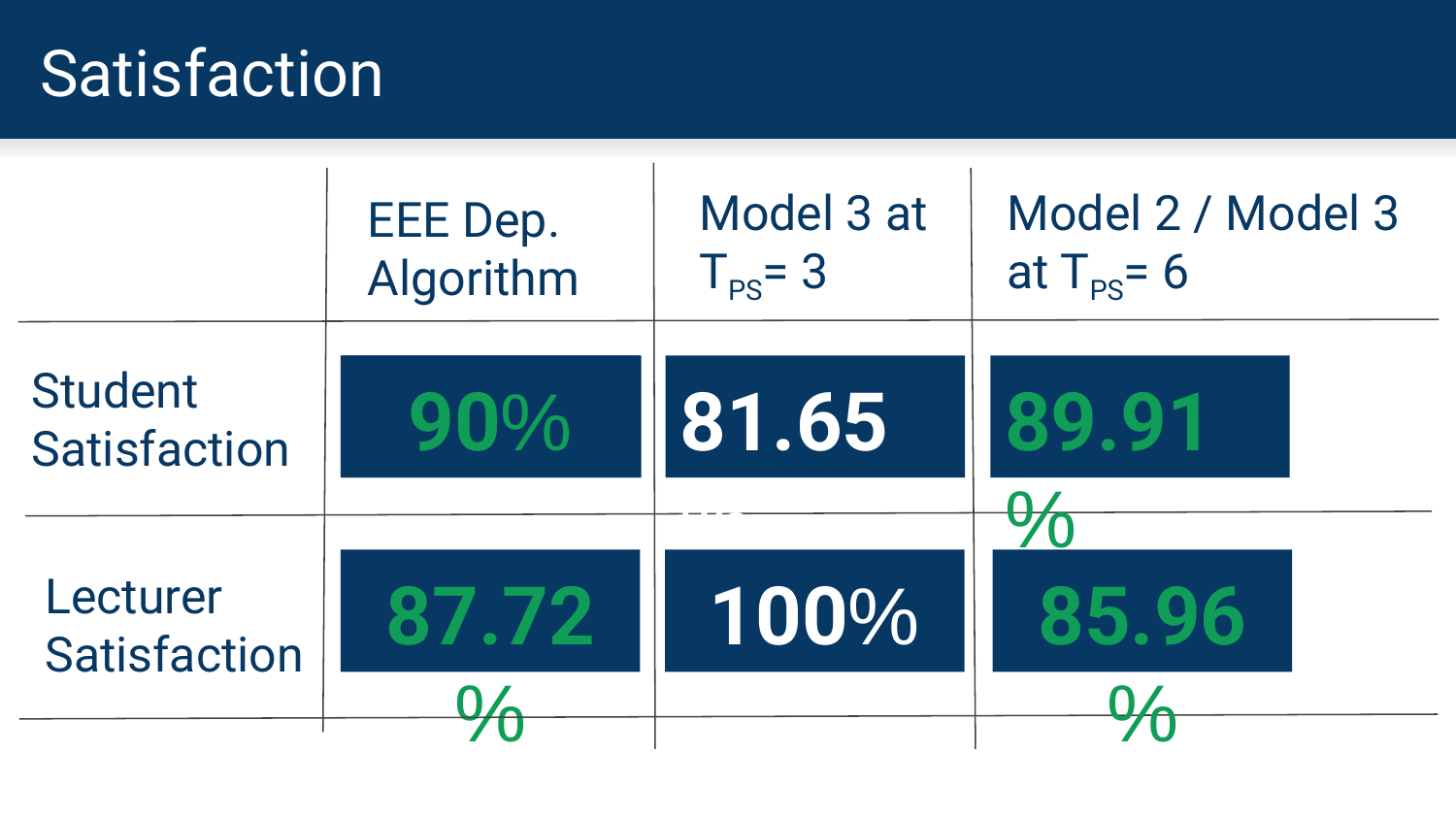

# Satisfaction
Model 2 / Model 3 at TPS= 6
Model 3 at TPS= 3
EEE Dep. Algorithm
Student Satisfaction
90%
78.72%
81.65%
89.91%
87.72%
100%
85.96%
Lecturer Satisfaction